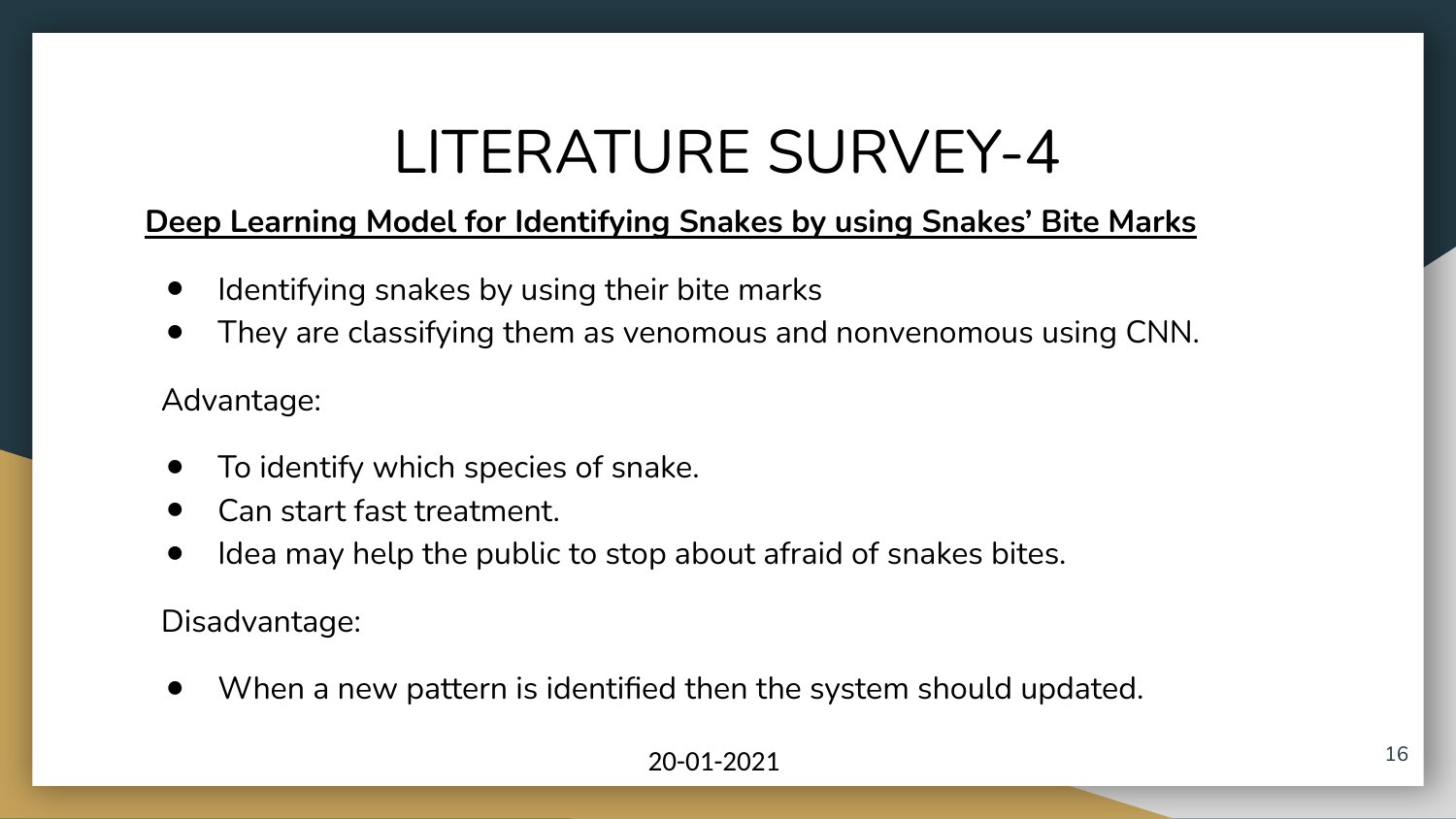

# LITERATURE SURVEY-4

Deep Learning Model for Identifying Snakes by using Snakes’ Bite Marks
Identifying snakes by using their bite marks
They are classifying them as venomous and nonvenomous using CNN.
  Advantage:
To identify which species of snake.
Can start fast treatment.
Idea may help the public to stop about afraid of snakes bites.
  Disadvantage:
When a new pattern is identified then the system should updated.

16
20-01-2021